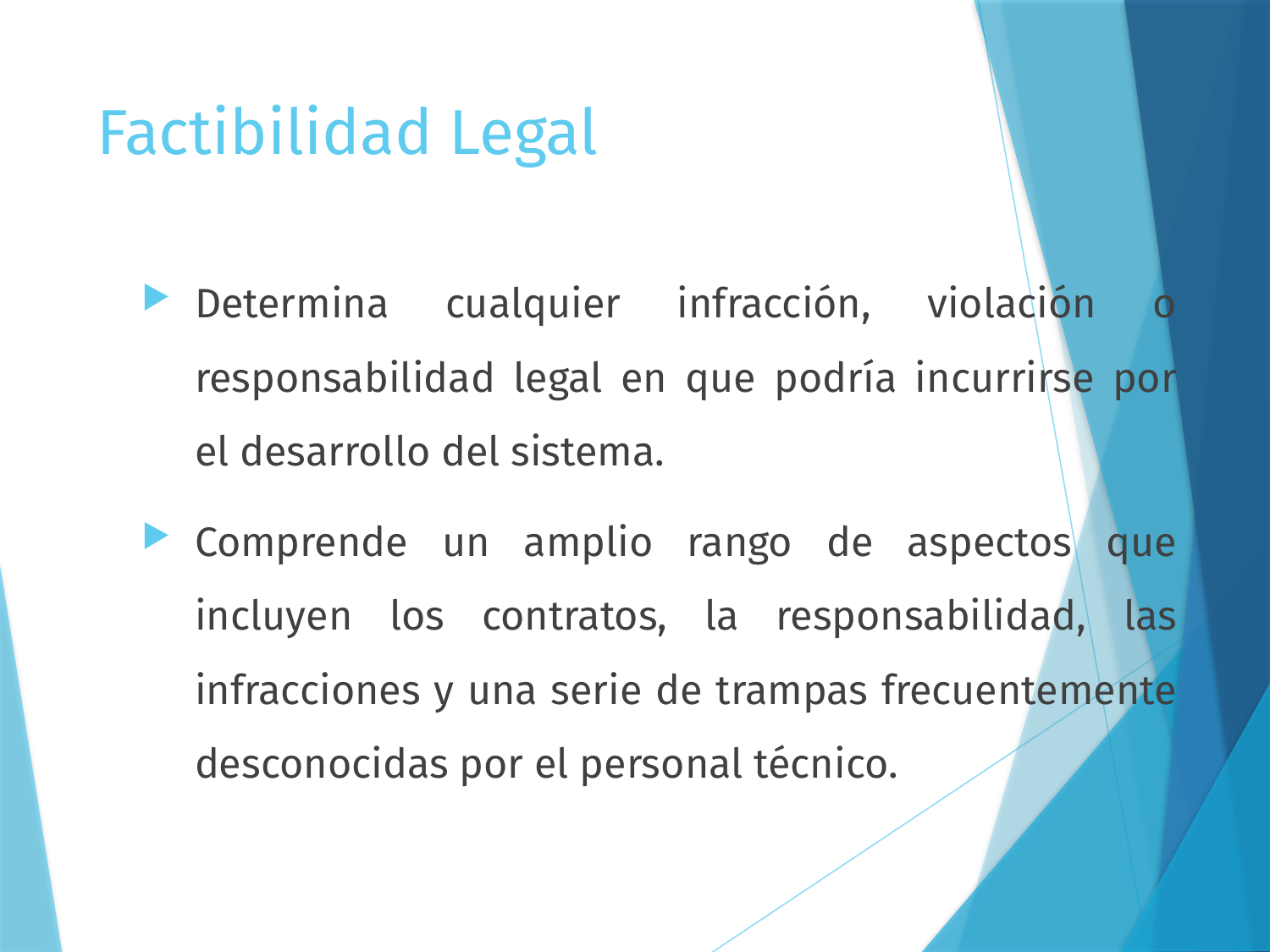

# Factibilidad Legal
Determina cualquier infracción, violación o responsabilidad legal en que podría incurrirse por el desarrollo del sistema.
Comprende un amplio rango de aspectos que incluyen los contratos, la responsabilidad, las infracciones y una serie de trampas frecuentemente desconocidas por el personal técnico.